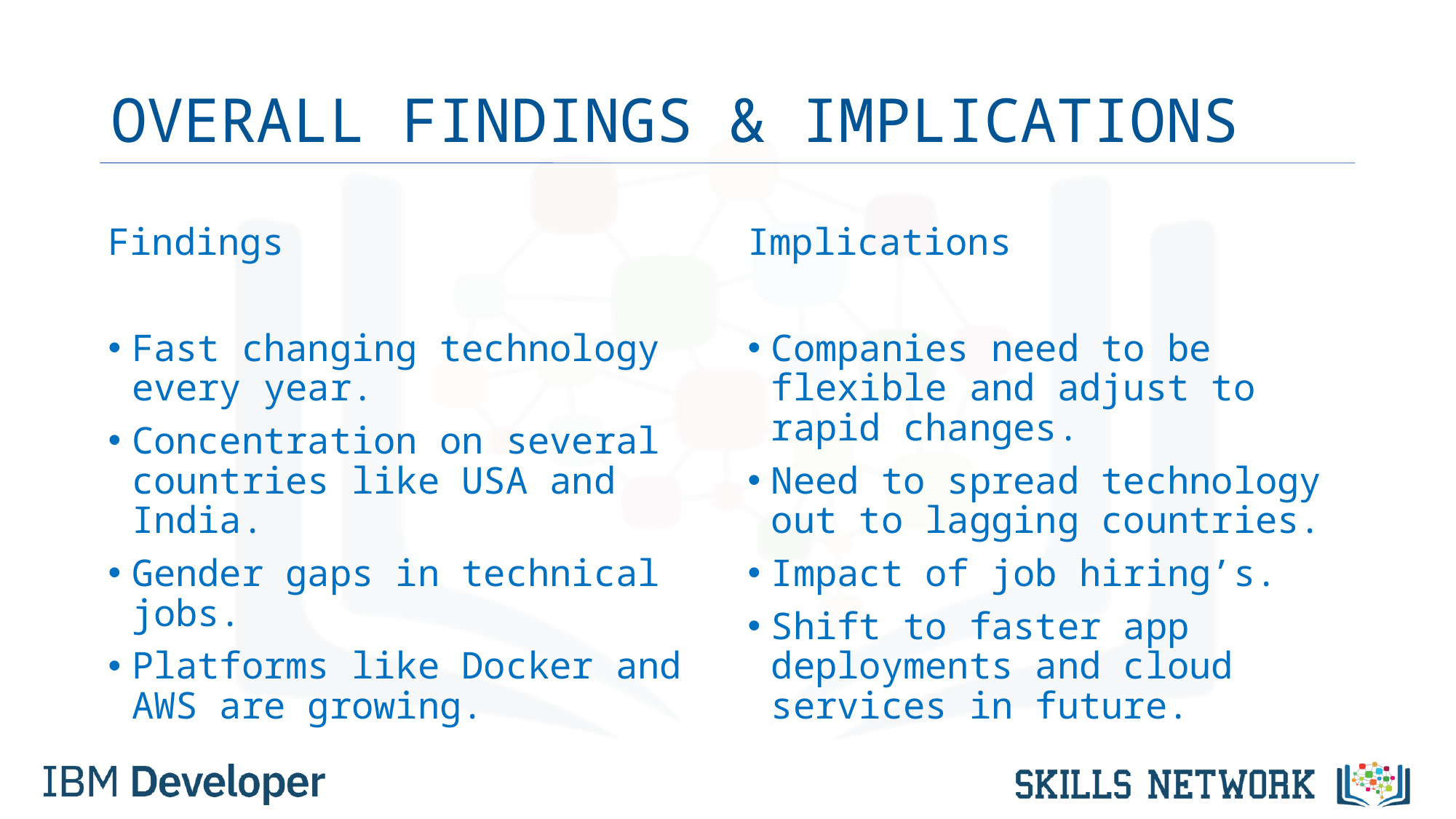

# OVERALL FINDINGS & IMPLICATIONS
Findings

Fast changing technology every year.
Concentration on several countries like USA and India.
Gender gaps in technical jobs.
Platforms like Docker and AWS are growing.
Implications

Companies need to be flexible and adjust to rapid changes.
Need to spread technology out to lagging countries.
Impact of job hiring’s.
Shift to faster app deployments and cloud services in future.